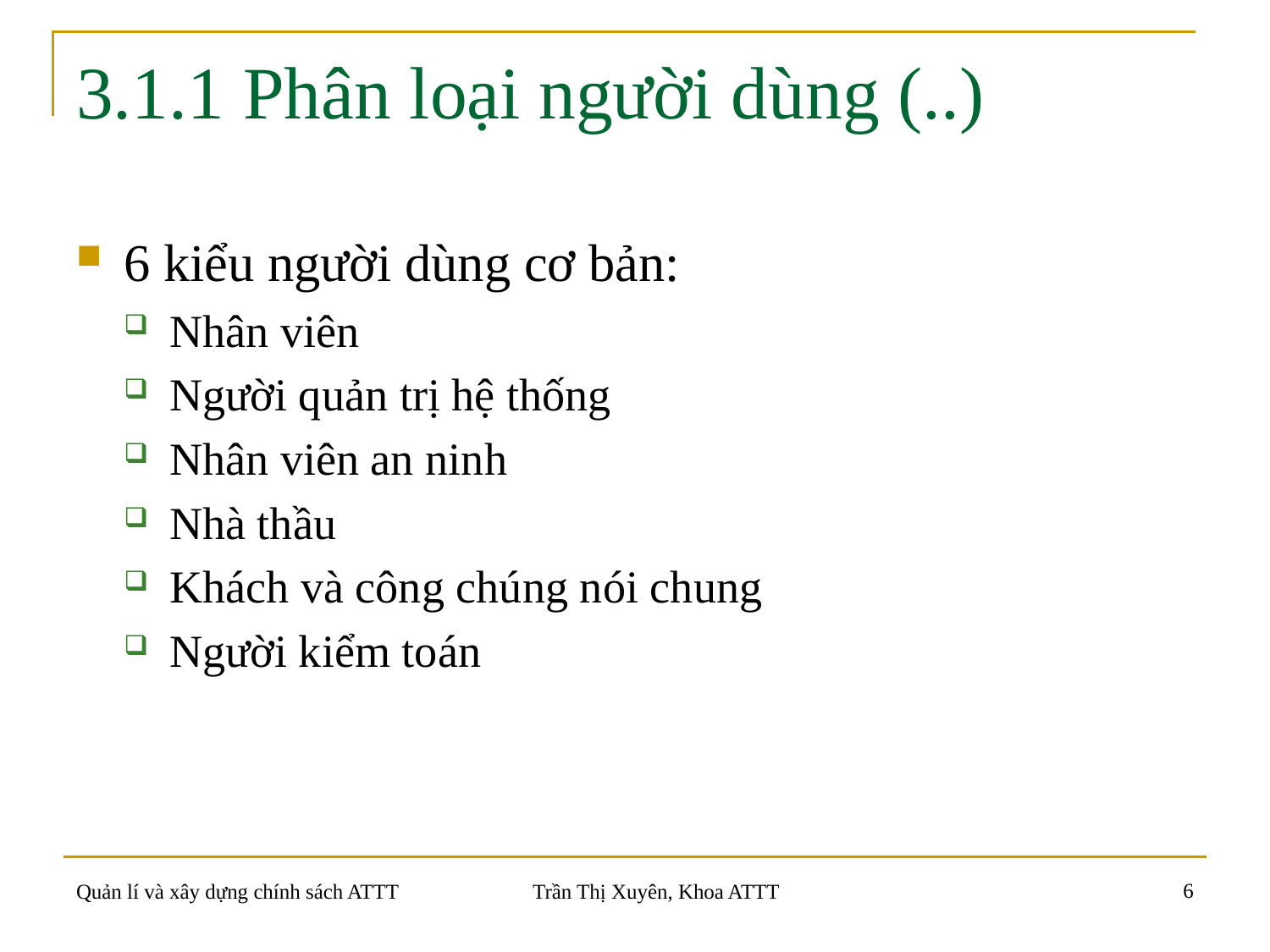

# 3.1.1 Phân loại người dùng (..)
6 kiểu người dùng cơ bản:
Nhân viên
Người quản trị hệ thống
Nhân viên an ninh
Nhà thầu
Khách và công chúng nói chung
Người kiểm toán
6
Quản lí và xây dựng chính sách ATTT
Trần Thị Xuyên, Khoa ATTT